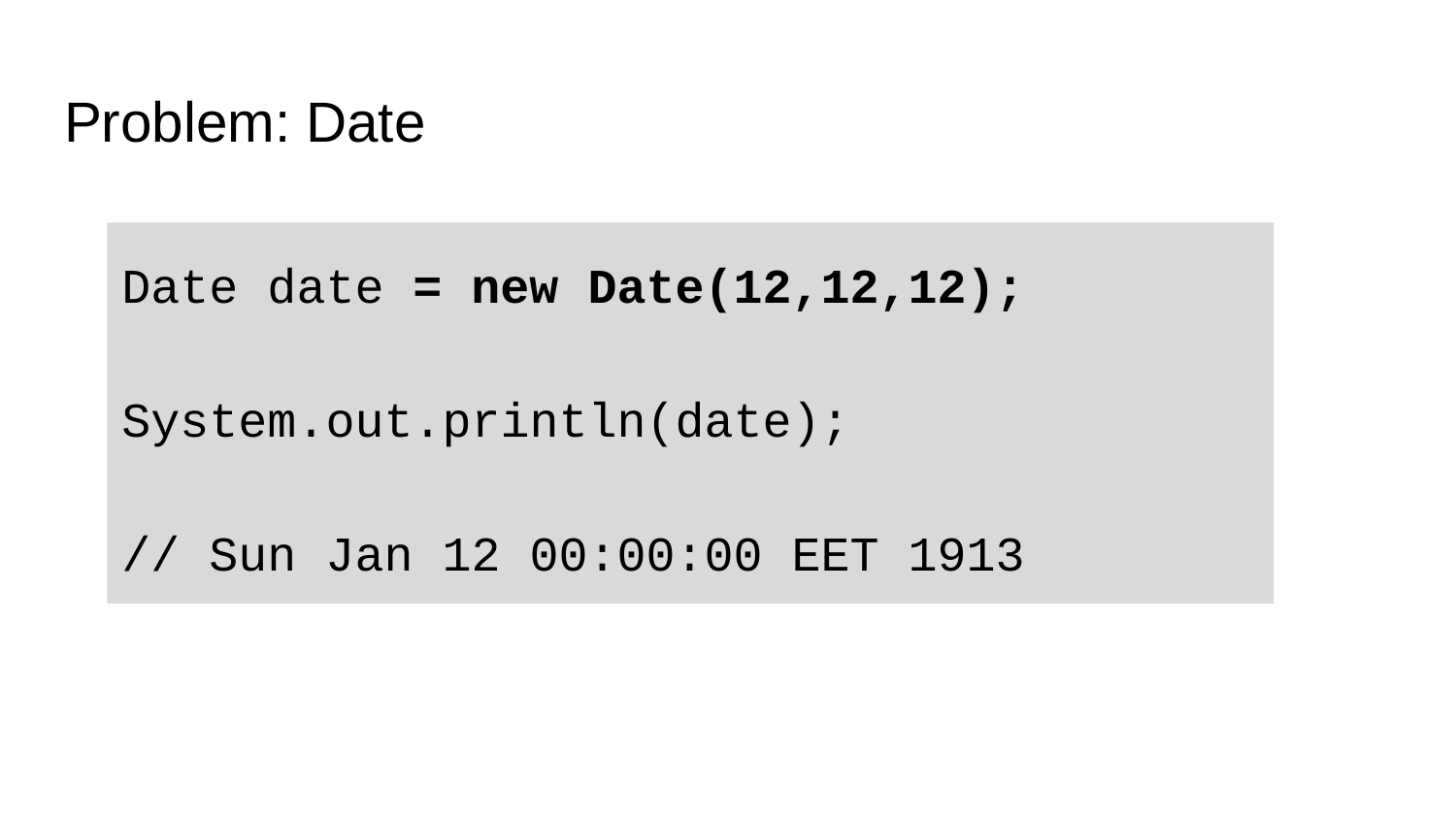

# Problem: Date
Date date = new Date(12,12,12);

System.out.println(date);

// Sun Jan 12 00:00:00 EET 1913